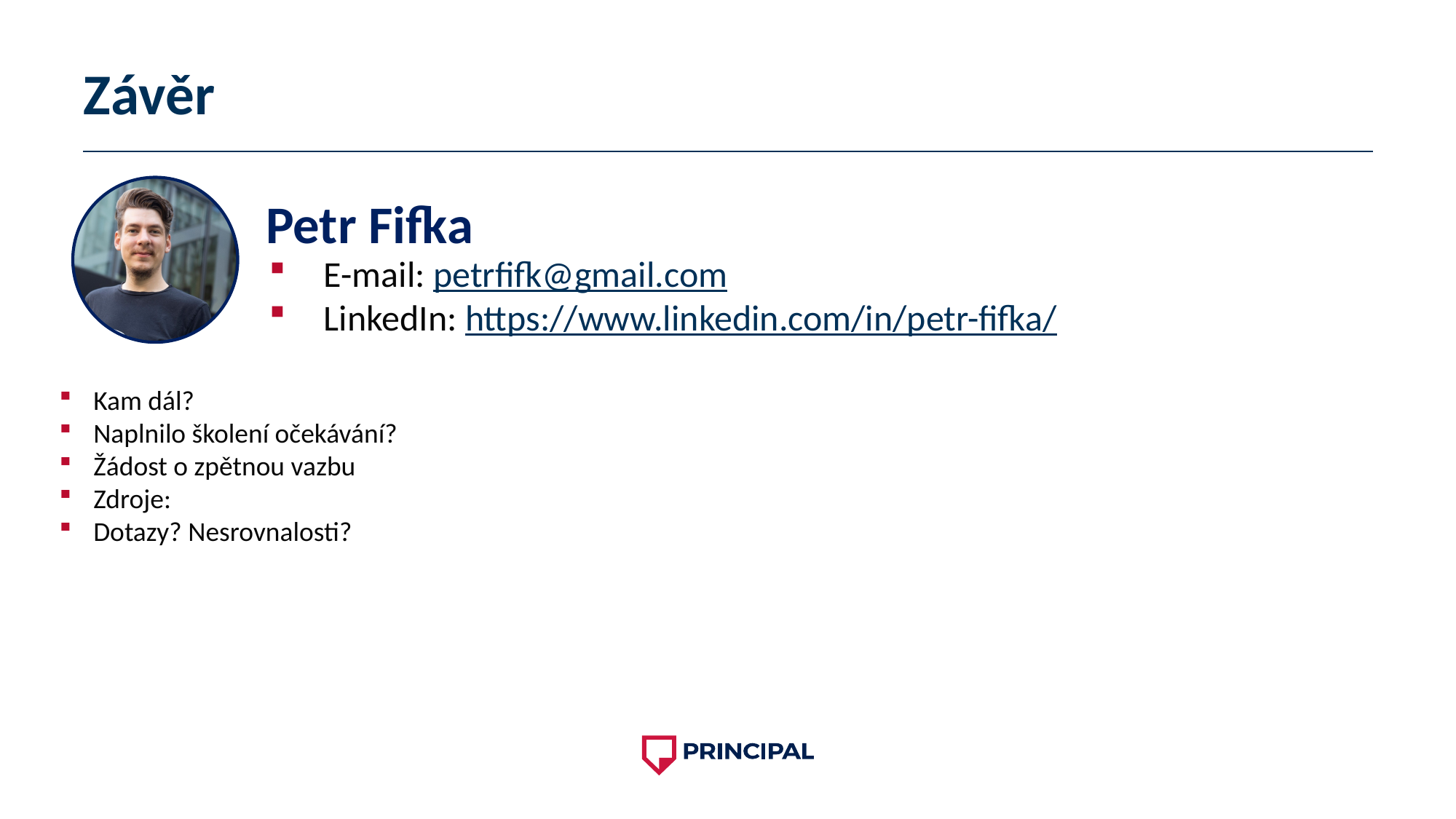

# Závěr

Petr Fifka
E-mail: petrfifk@gmail.com
LinkedIn: https://www.linkedin.com/in/petr-fifka/
Kam dál?
Naplnilo školení očekávání?
Žádost o zpětnou vazbu
Zdroje:
Dotazy? Nesrovnalosti?